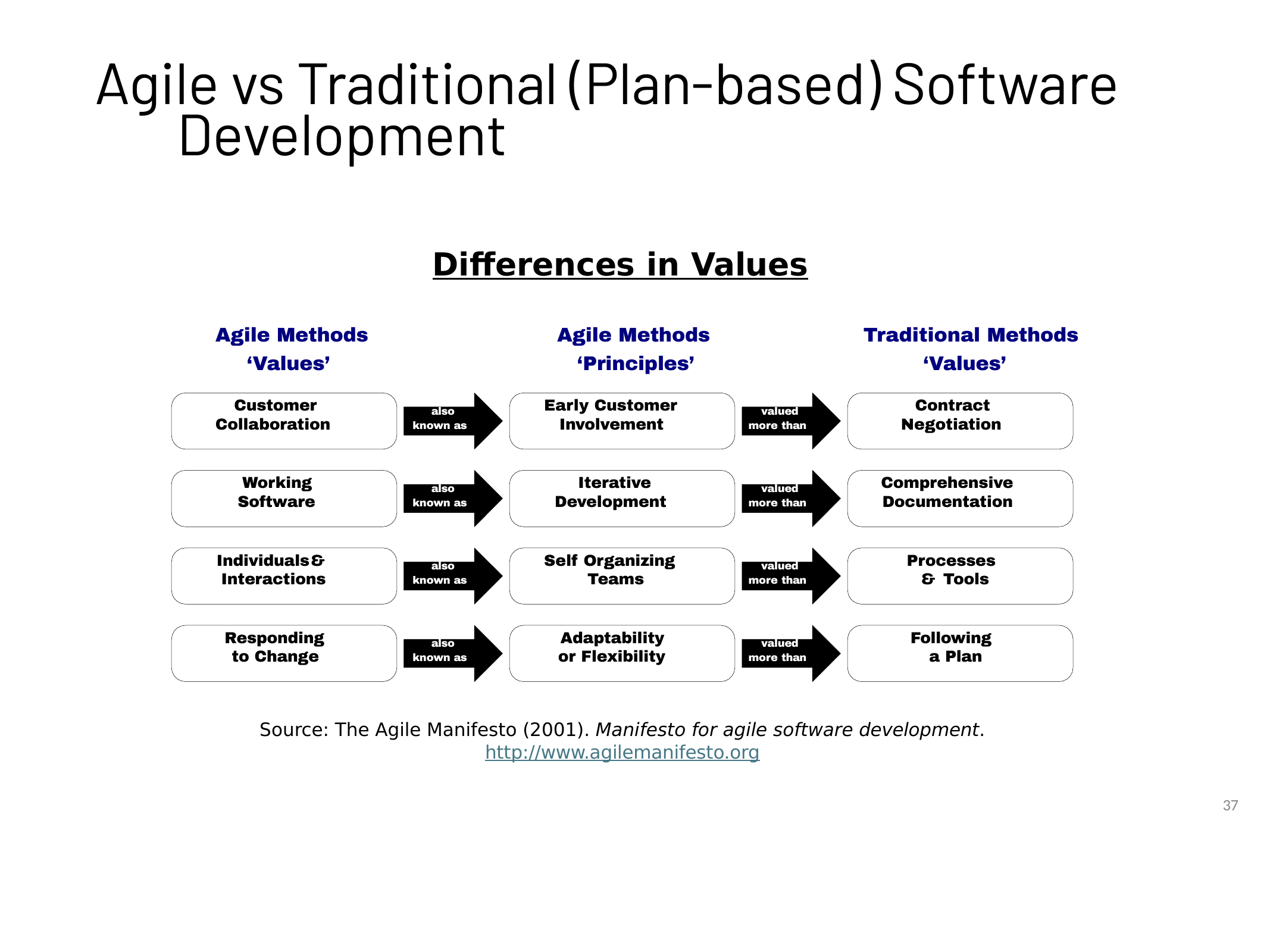

# Agile vs Traditional (Plan-based) Software Development
Differences in Values
Agile Methods
‘Values’
Agile Methods
‘Principles’
Traditional Methods
‘Values’

Customer Collaboration
Early Customer Involvement
Contract Negotiation
also known as
valued more than

Working Software
Iterative Development
Comprehensive Documentation
also known as
valued more than

Individuals	& Interactions
Self Organizing Teams
Processes & Tools
also known as
valued more than

Responding to Change
Adaptability or Flexibility
Following a Plan
also known as
valued more than
Source: The Agile Manifesto (2001). Manifesto for agile software development.
http://www.agilemanifesto.org
37